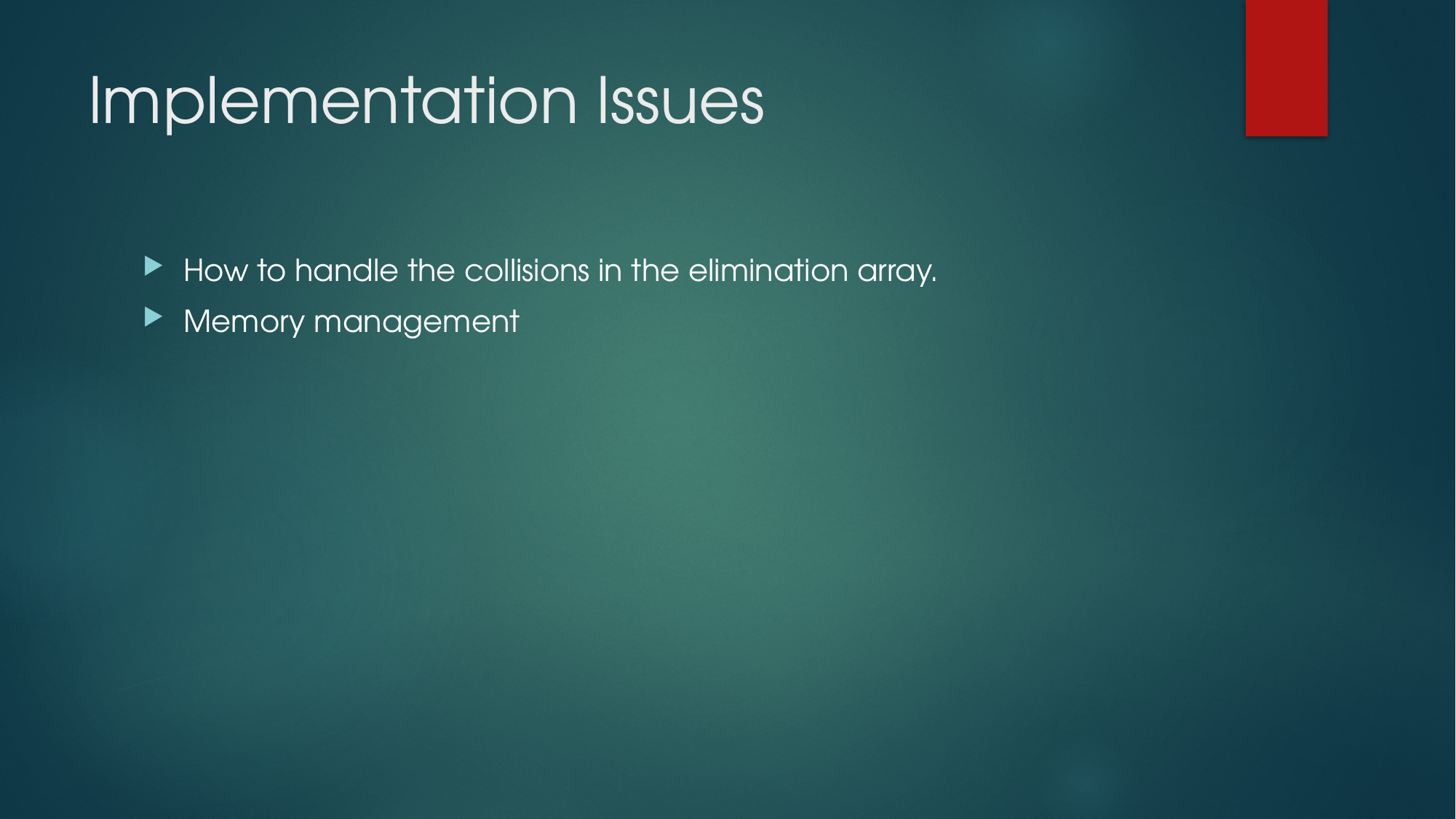

# Implementation Issues
How to handle the collisions in the elimination array.
Memory management